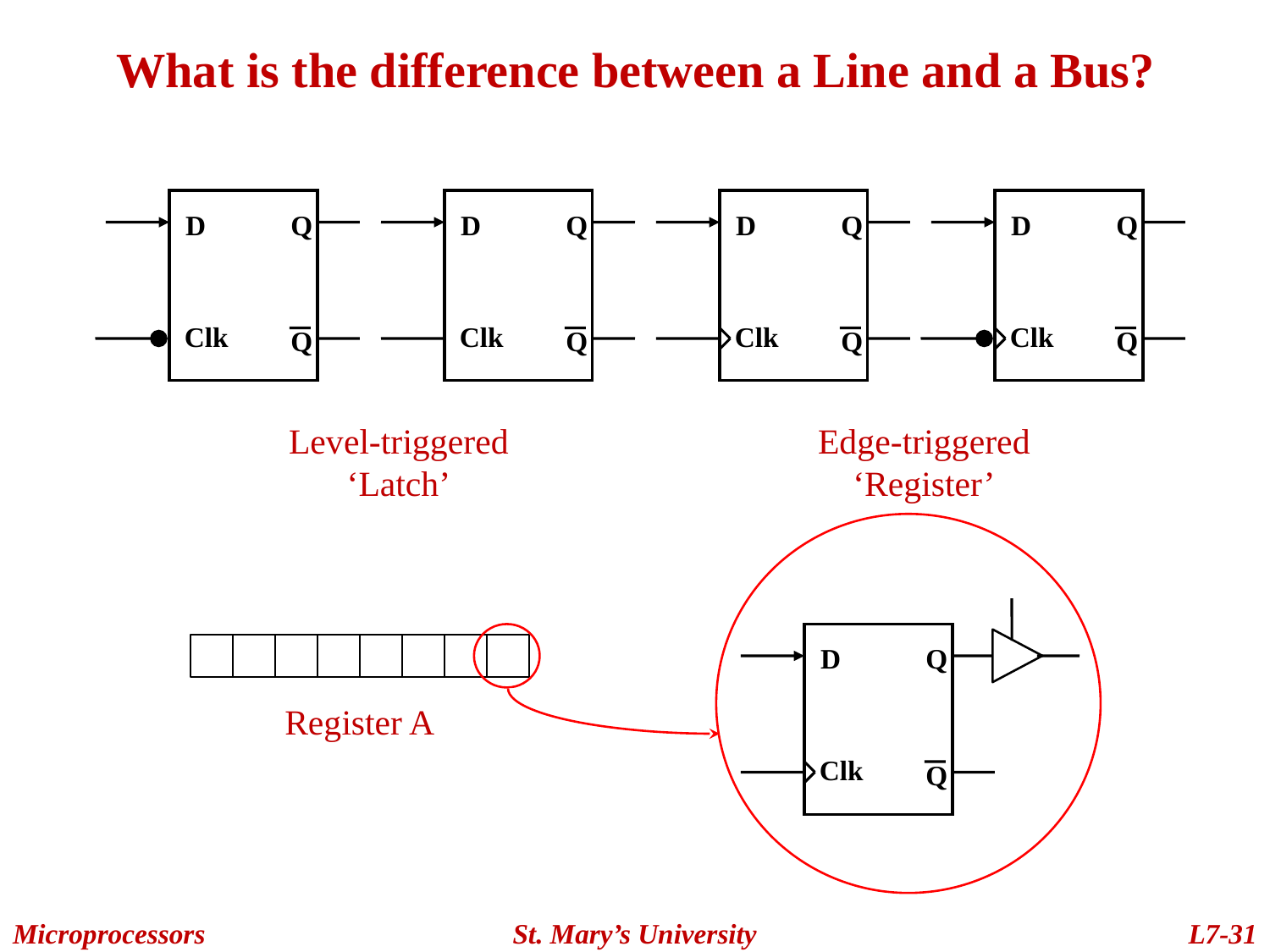

What is the difference between a Line and a Bus?

D
Q
D
Q
D
Q
D
Q

Clk
Clk
Clk
Clk
Q
Q
Q
Q

Level-triggered
‘Latch’
Edge-triggered
‘Register’

D
Q

Clk
Q

Register A
Microprocessors
St. Mary’s University
L7-31